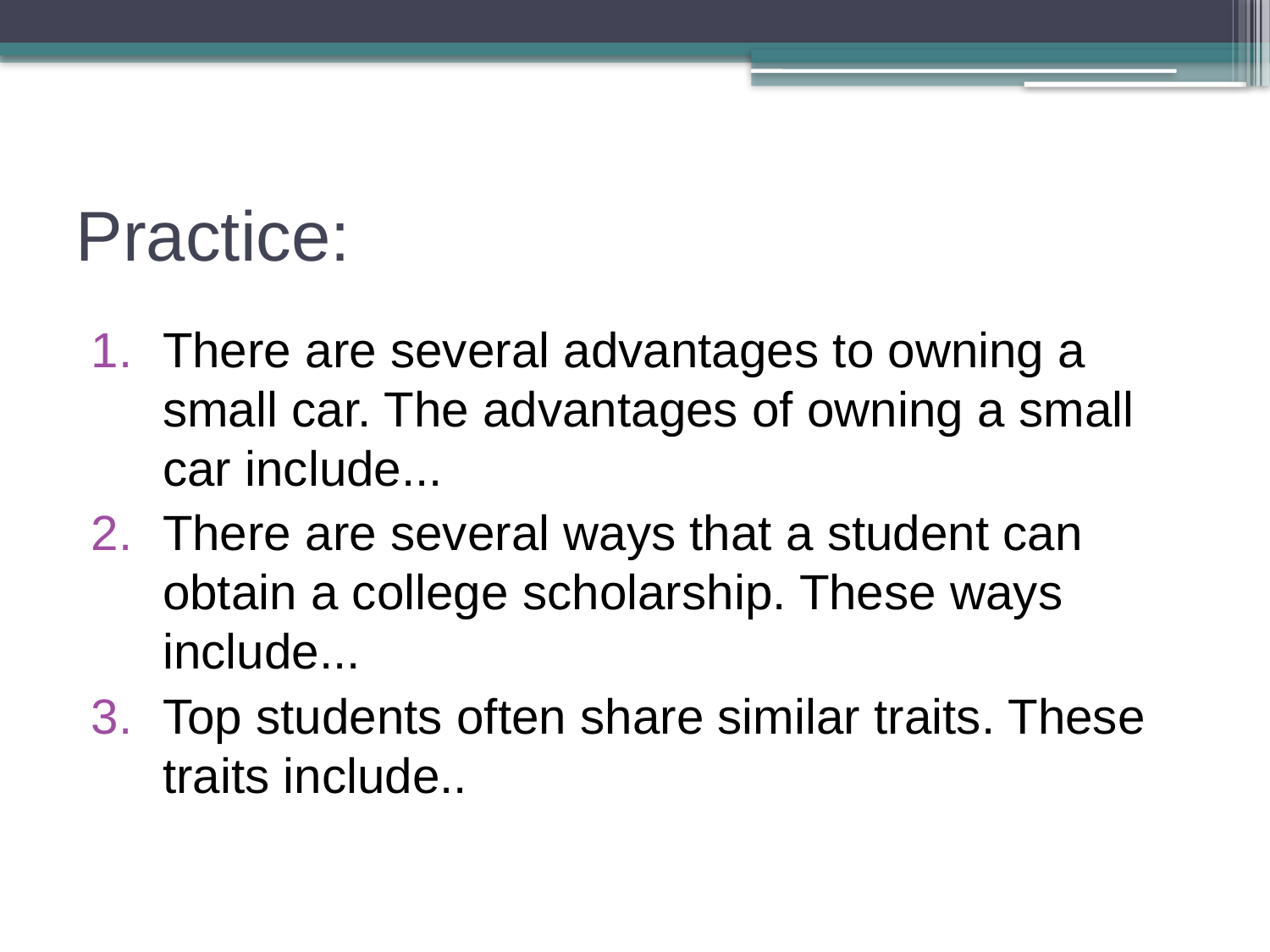

# Practice:
There are several advantages to owning a small car. The advantages of owning a small car include...
There are several ways that a student can obtain a college scholarship. These ways include...
Top students often share similar traits. These traits include..